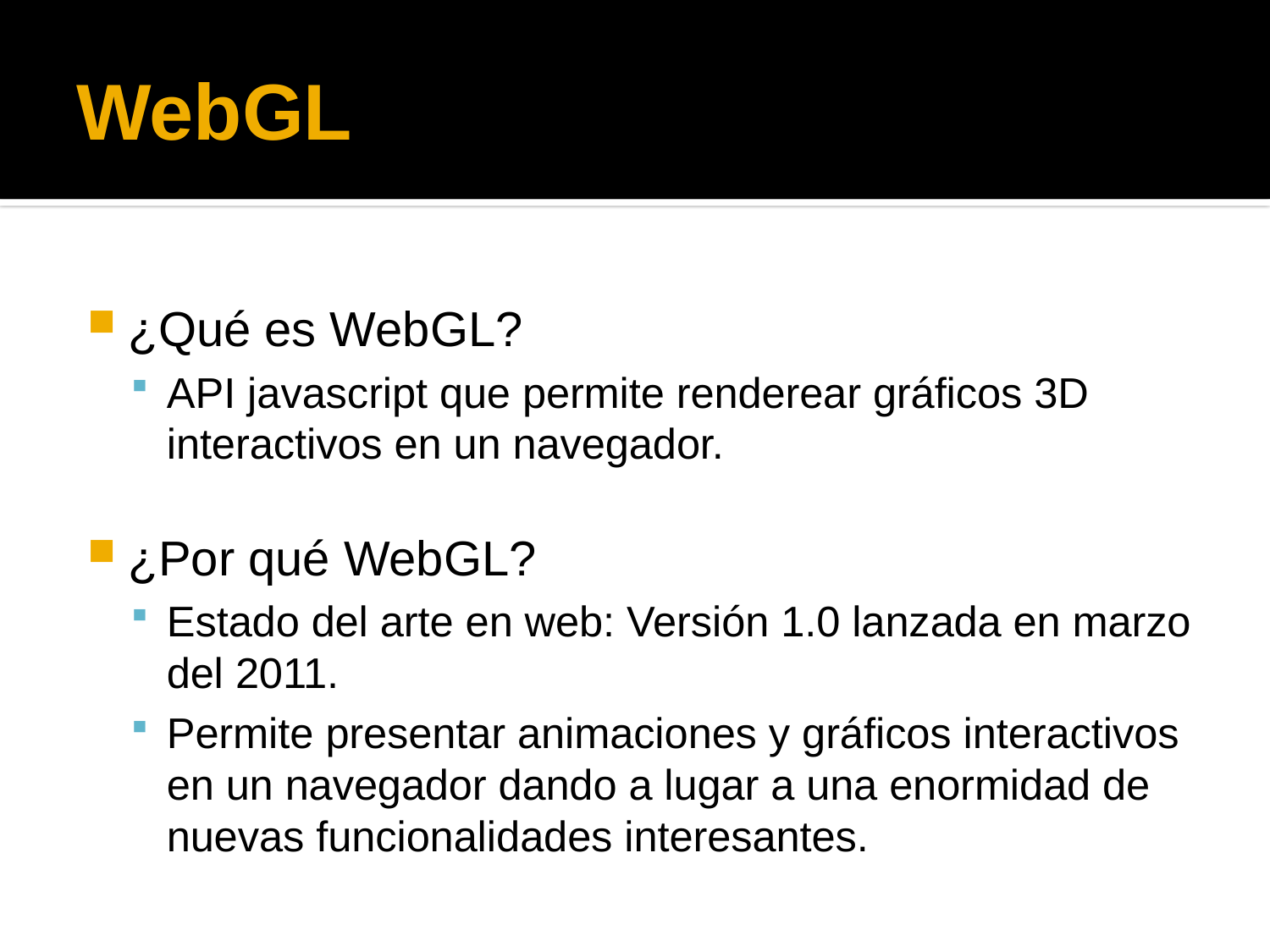

# WebGL

¿Qué es WebGL?
API javascript que permite renderear gráficos 3D interactivos en un navegador.

¿Por qué WebGL?
Estado del arte en web: Versión 1.0 lanzada en marzo del 2011.
Permite presentar animaciones y gráficos interactivos en un navegador dando a lugar a una enormidad de nuevas funcionalidades interesantes.